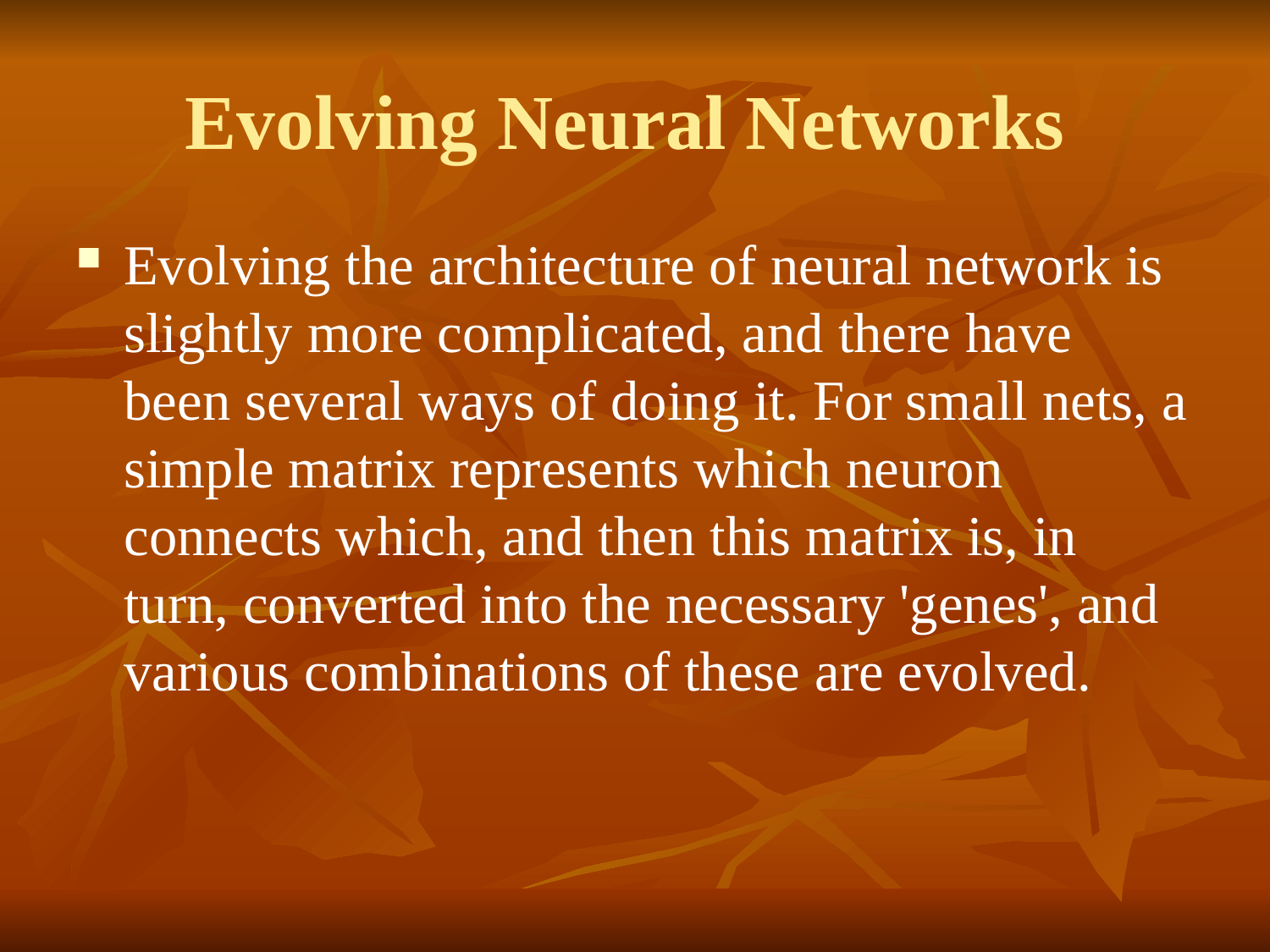

# Evolving Neural Networks
Evolving the architecture of neural network is slightly more complicated, and there have been several ways of doing it. For small nets, a simple matrix represents which neuron connects which, and then this matrix is, in turn, converted into the necessary 'genes', and various combinations of these are evolved.